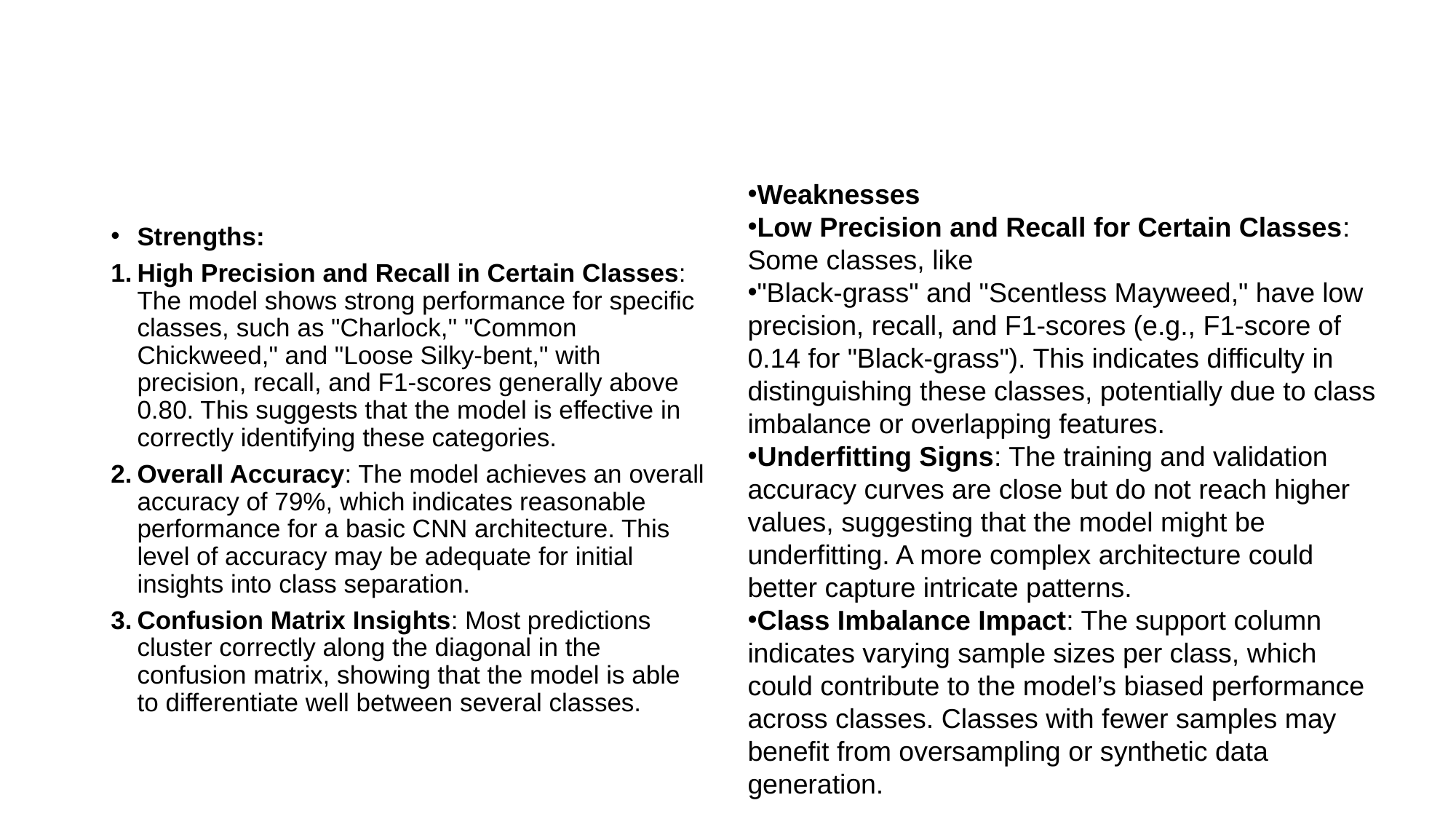

#
Weaknesses
Low Precision and Recall for Certain Classes: Some classes, like
"Black-grass" and "Scentless Mayweed," have low precision, recall, and F1-scores (e.g., F1-score of 0.14 for "Black-grass"). This indicates difficulty in distinguishing these classes, potentially due to class imbalance or overlapping features.
Underfitting Signs: The training and validation accuracy curves are close but do not reach higher values, suggesting that the model might be underfitting. A more complex architecture could better capture intricate patterns.
Class Imbalance Impact: The support column indicates varying sample sizes per class, which could contribute to the model’s biased performance across classes. Classes with fewer samples may benefit from oversampling or synthetic data generation.
Strengths:
High Precision and Recall in Certain Classes: The model shows strong performance for specific classes, such as "Charlock," "Common Chickweed," and "Loose Silky-bent," with precision, recall, and F1-scores generally above 0.80. This suggests that the model is effective in correctly identifying these categories.
Overall Accuracy: The model achieves an overall accuracy of 79%, which indicates reasonable performance for a basic CNN architecture. This level of accuracy may be adequate for initial insights into class separation.
Confusion Matrix Insights: Most predictions cluster correctly along the diagonal in the confusion matrix, showing that the model is able to differentiate well between several classes.